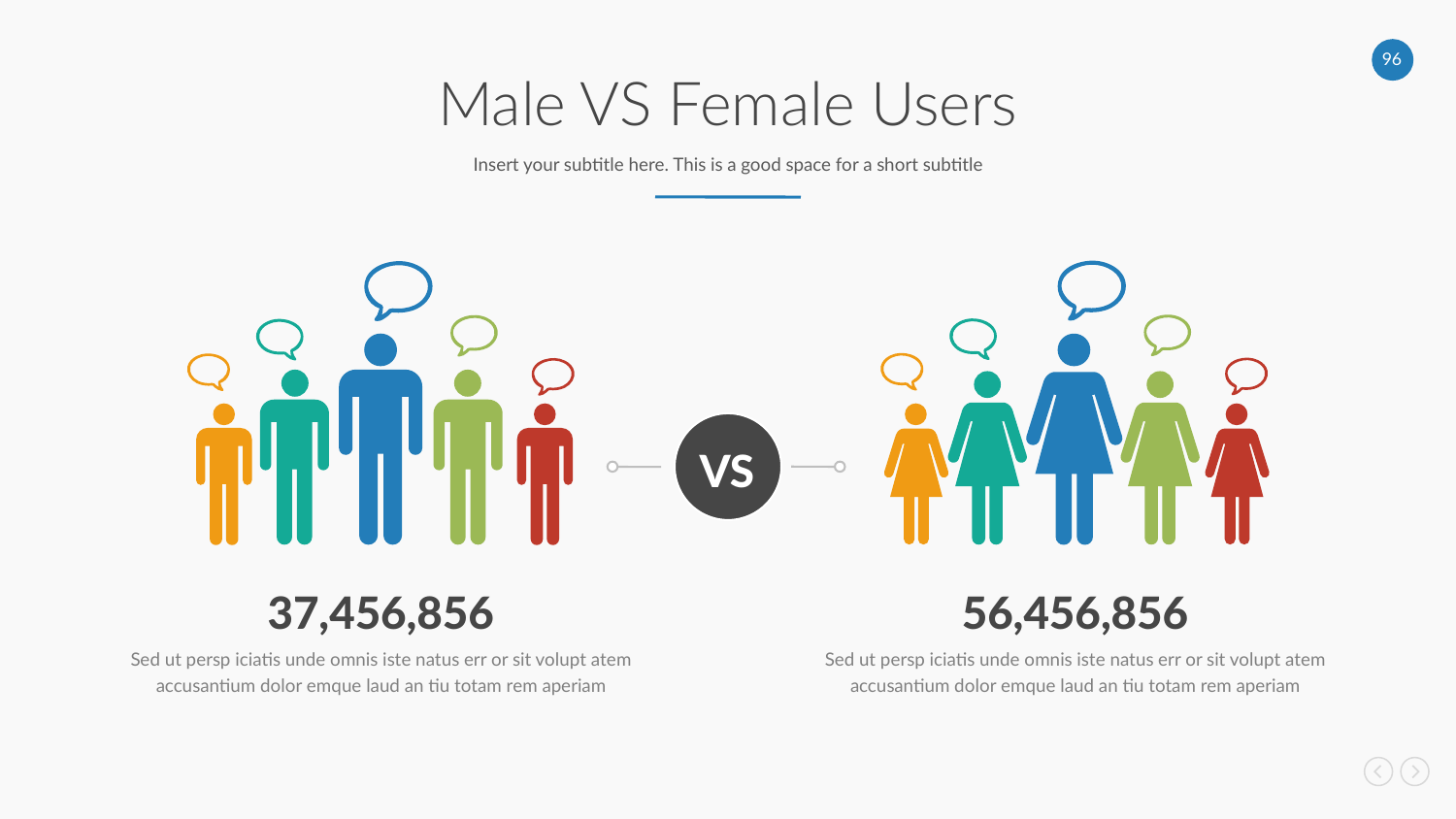

Male VS Female Users
Insert your subtitle here. This is a good space for a short subtitle

VS

37,456,856
56,456,856
Sed ut persp iciatis unde omnis iste natus err or sit volupt atem accusantium dolor emque laud an tiu totam rem aperiam
Sed ut persp iciatis unde omnis iste natus err or sit volupt atem accusantium dolor emque laud an tiu totam rem aperiam